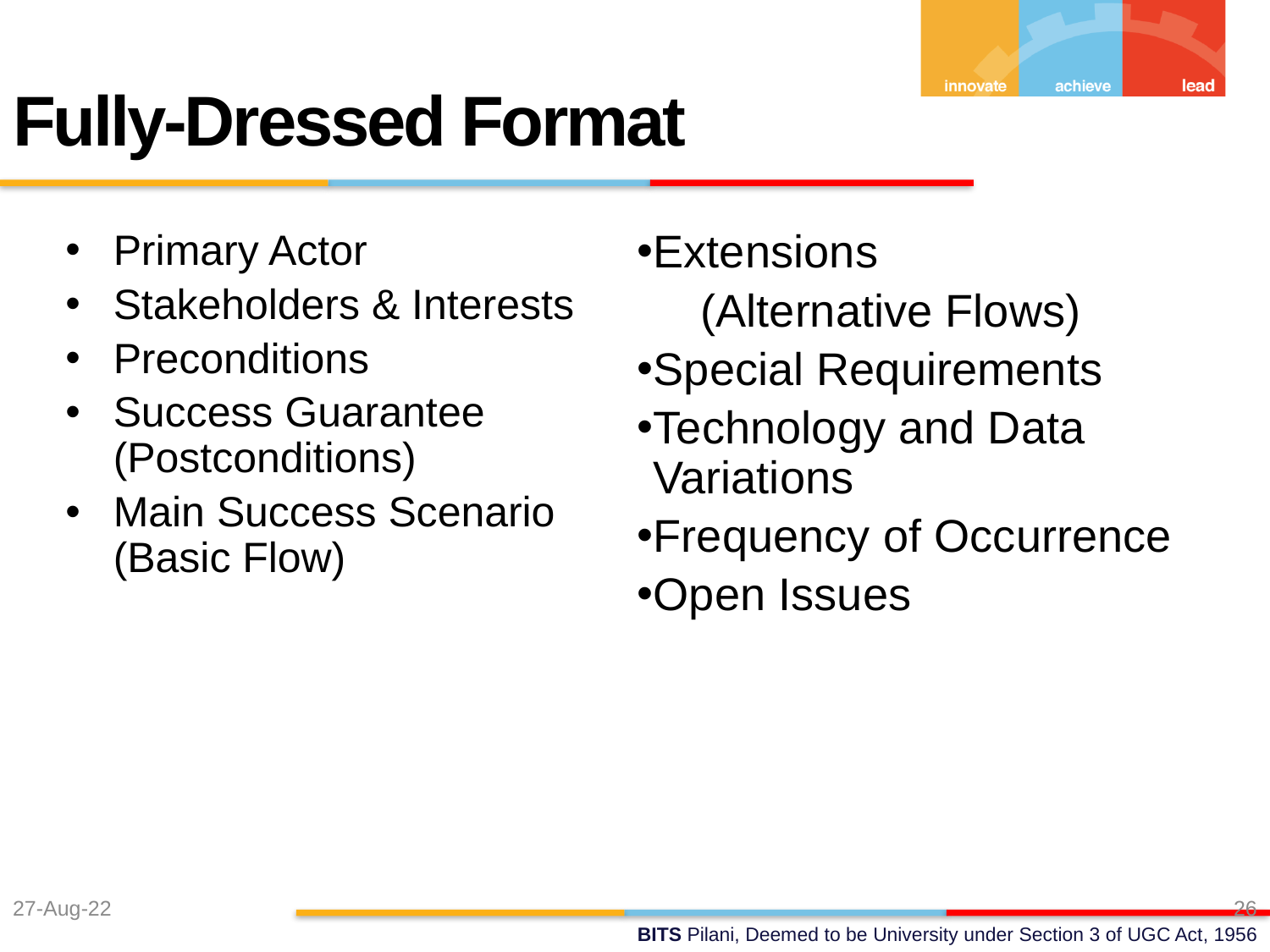

Fully-Dressed Format
Primary Actor
Stakeholders & Interests
Preconditions
Success Guarantee (Postconditions)
Main Success Scenario
(Basic Flow)

Extensions
     (Alternative Flows)
Special Requirements
Technology and Data Variations
Frequency of Occurrence
Open Issues

27-Aug-22
26